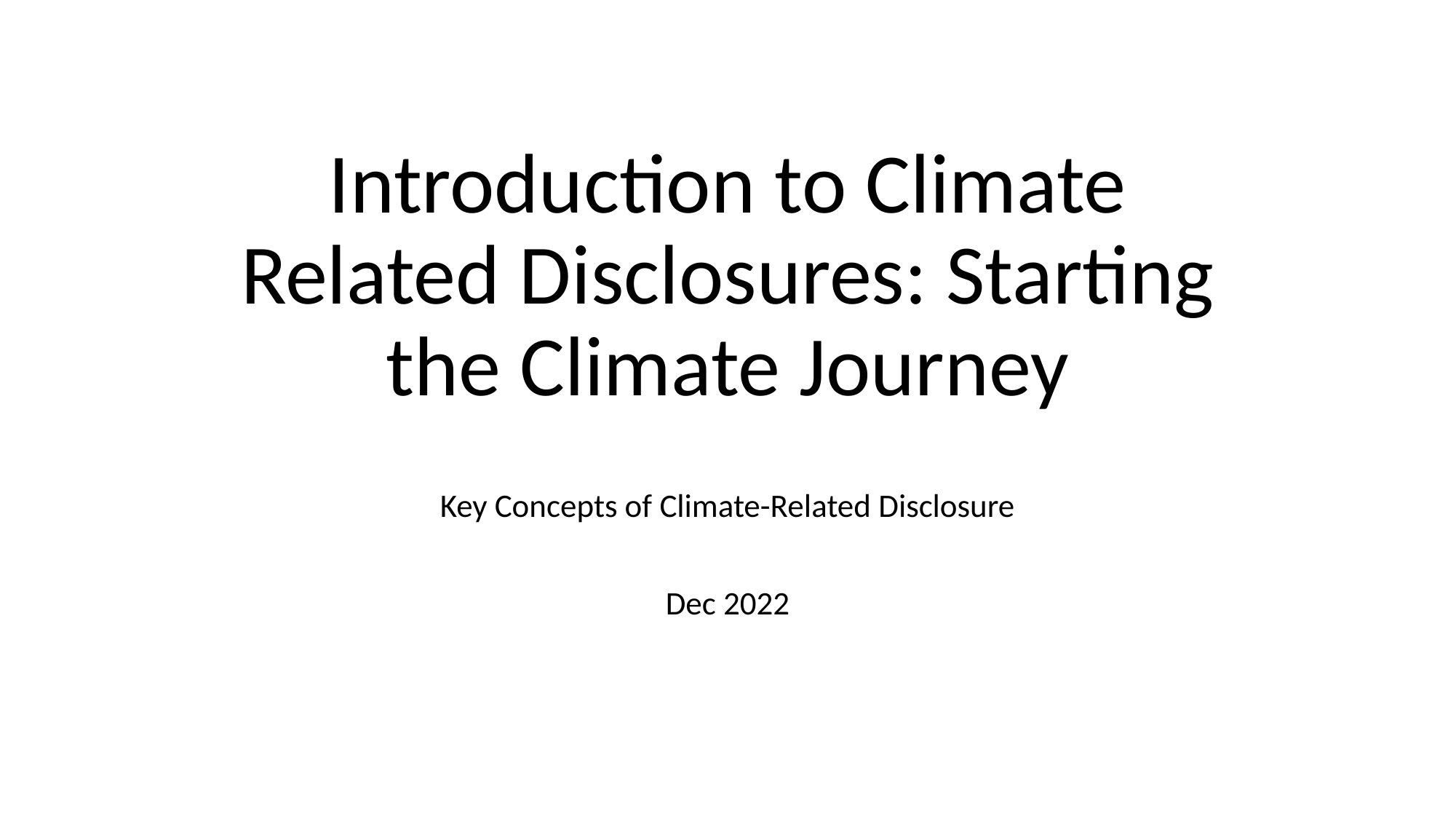

# Introduction to Climate Related Disclosures: Starting the Climate Journey

Key Concepts of Climate-Related Disclosure

Dec 2022